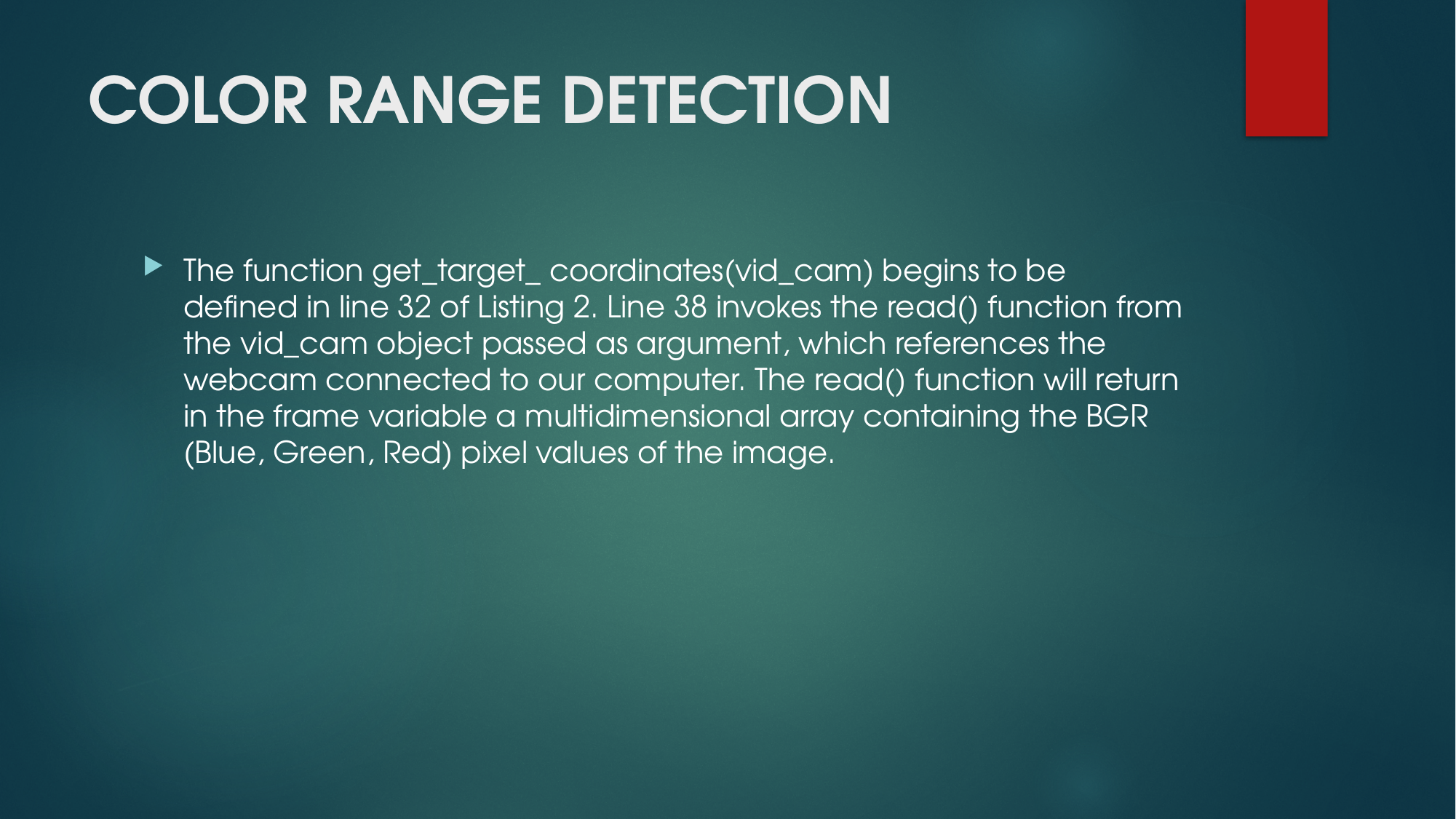

# COLOR RANGE DETECTION
The function get_target_ coordinates(vid_cam) begins to be defined in line 32 of Listing 2. Line 38 invokes the read() function from the vid_cam object passed as argument, which references the webcam connected to our computer. The read() function will return in the frame variable a multidimensional array containing the BGR (Blue, Green, Red) pixel values of the image.